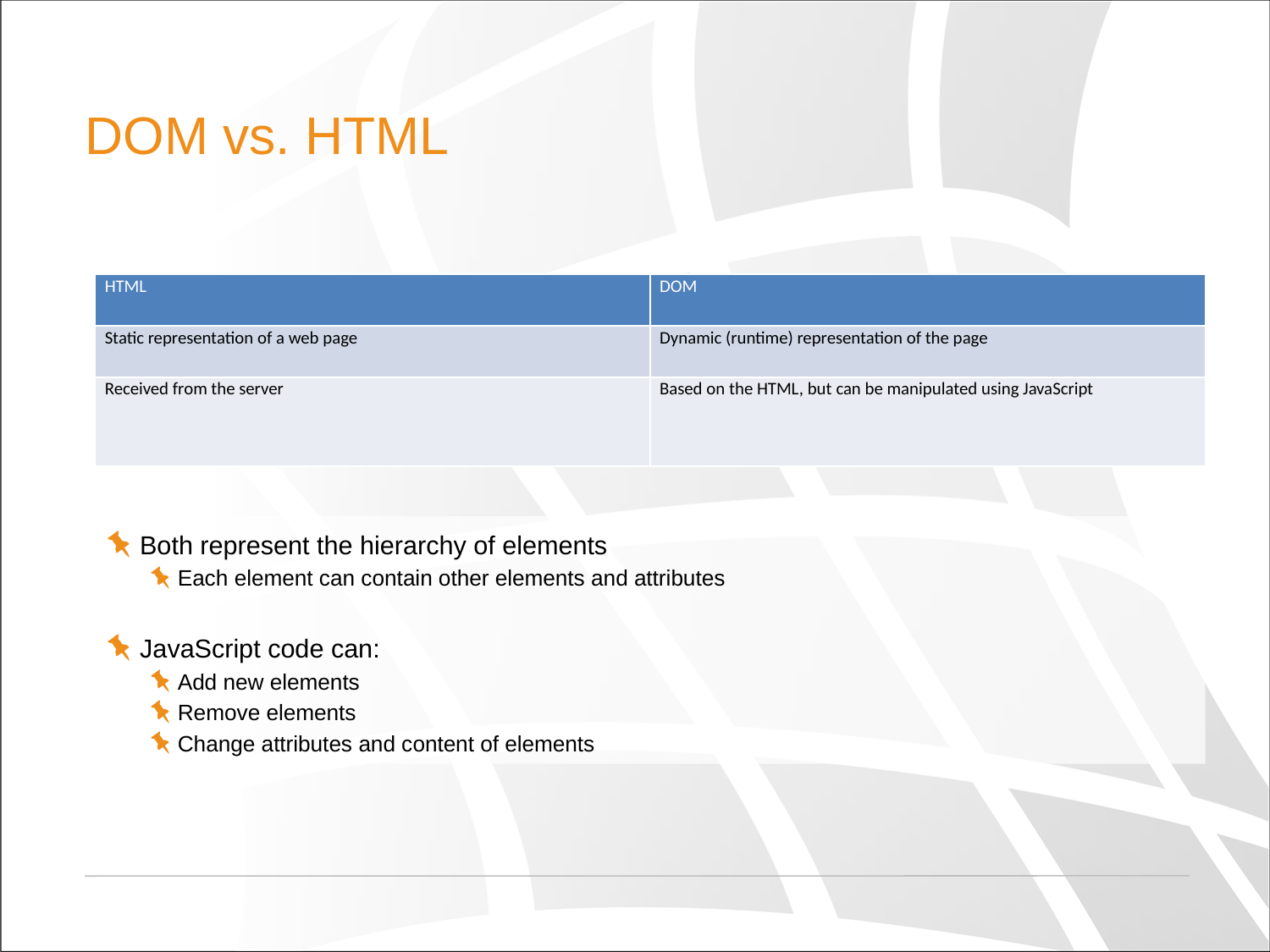

# DOM vs. HTML
| HTML | DOM |
| --- | --- |
| Static representation of a web page | Dynamic (runtime) representation of the page |
| Received from the server | Based on the HTML, but can be manipulated using JavaScript |
Both represent the hierarchy of elements
Each element can contain other elements and attributes

JavaScript code can:
Add new elements
Remove elements
Change attributes and content of elements